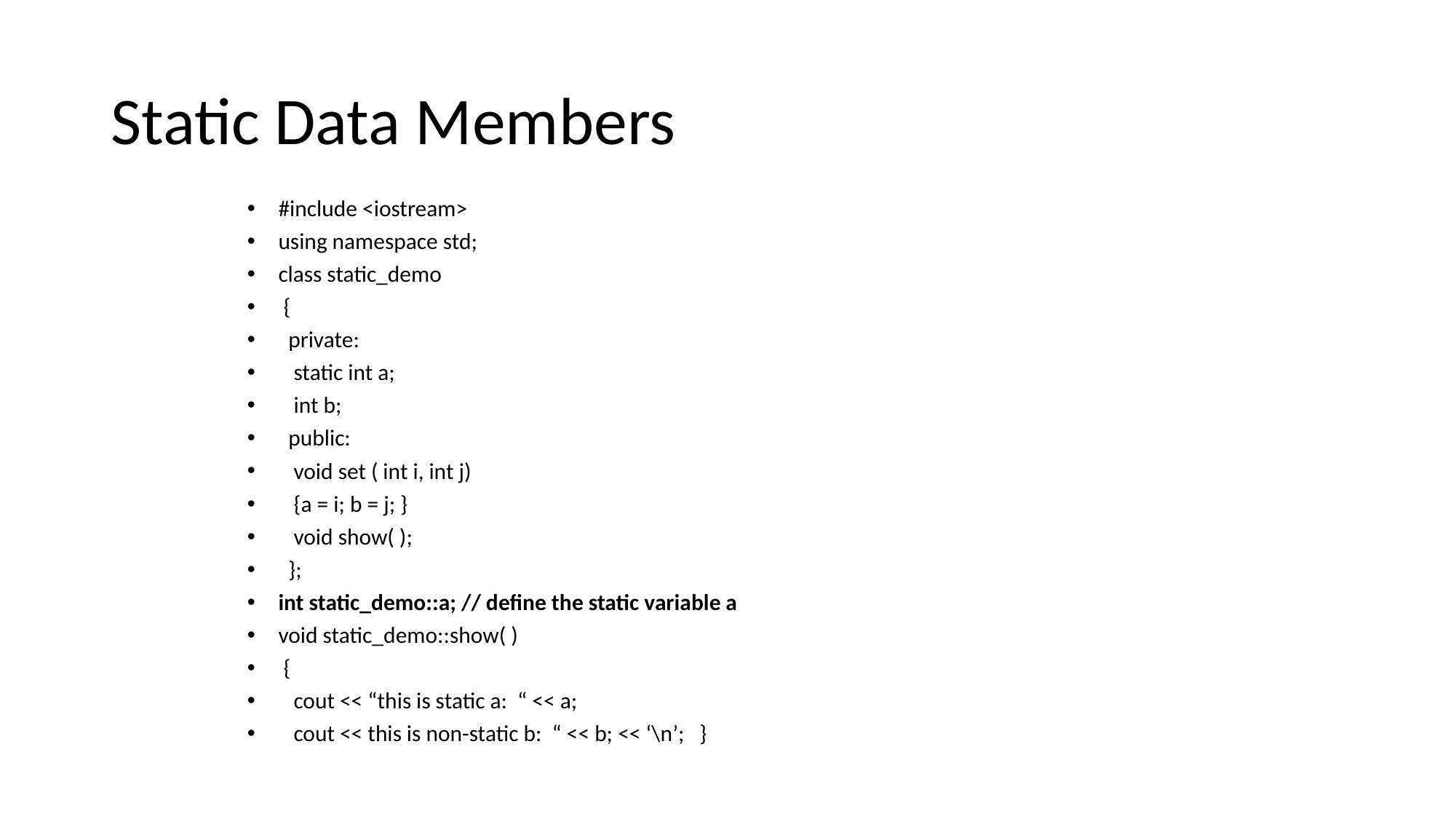

# Static Data Members
#include <iostream>
using namespace std;
class static_demo
 {
  private:
   static int a;
   int b;
  public:
   void set ( int i, int j)
   {a = i; b = j; }
   void show( );
  };
int static_demo::a; // define the static variable a
void static_demo::show( )
 {
   cout << “this is static a:  “ << a;
   cout << this is non-static b:  “ << b; << ‘\n’;   }